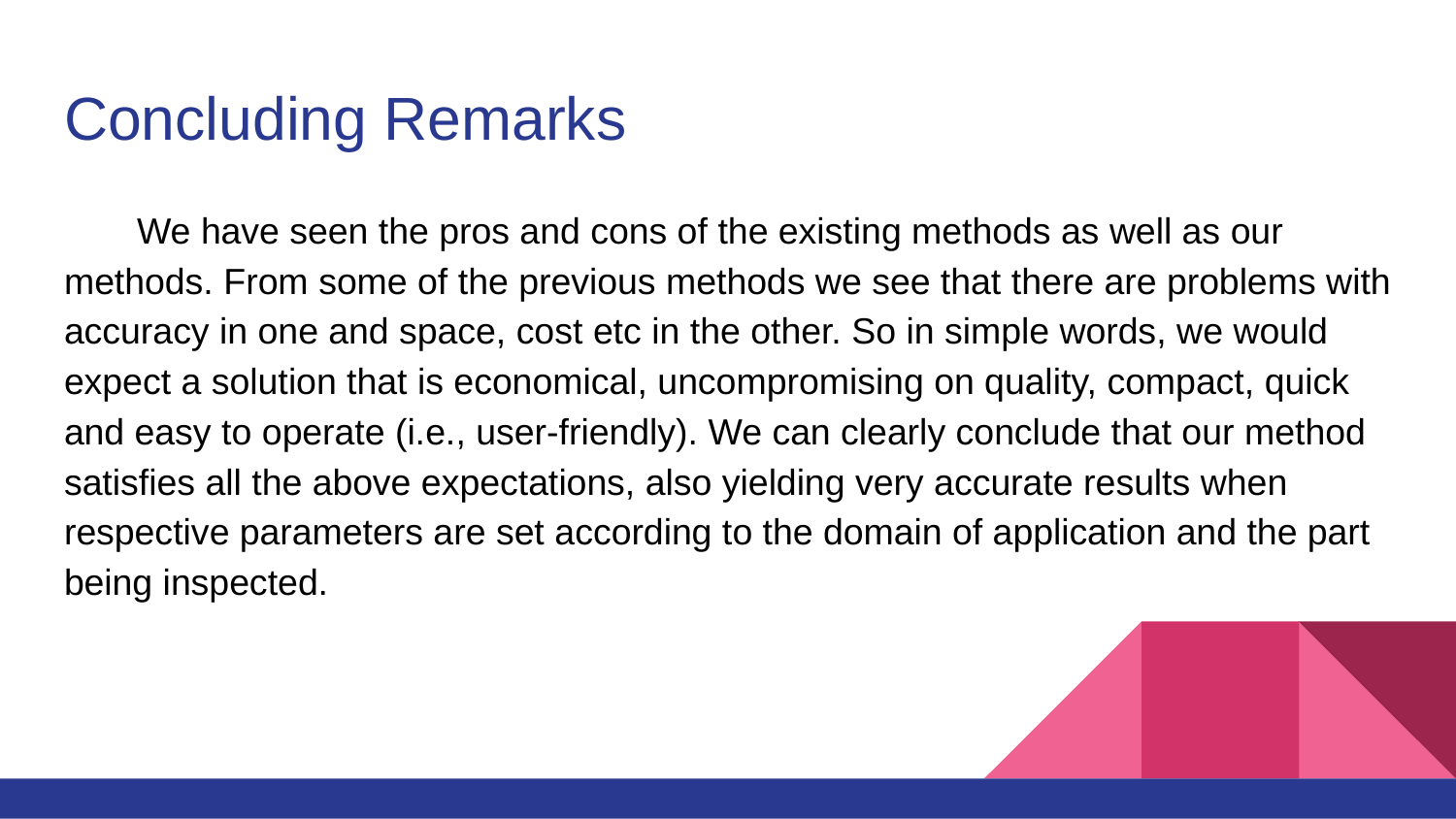

# Concluding Remarks
We have seen the pros and cons of the existing methods as well as our methods. From some of the previous methods we see that there are problems with accuracy in one and space, cost etc in the other. So in simple words, we would expect a solution that is economical, uncompromising on quality, compact, quick and easy to operate (i.e., user-friendly). We can clearly conclude that our method satisfies all the above expectations, also yielding very accurate results when respective parameters are set according to the domain of application and the part being inspected.